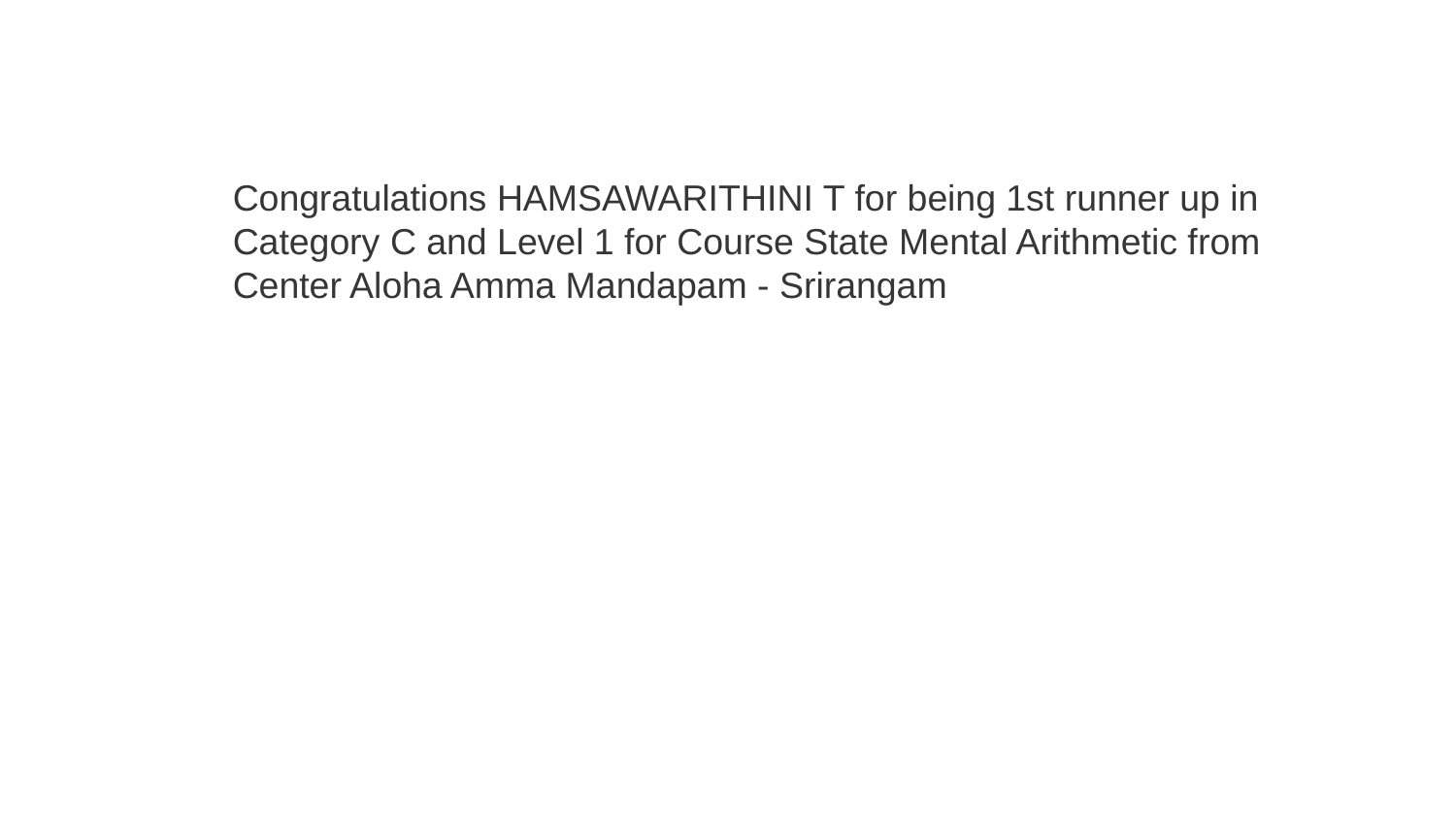

Congratulations HAMSAWARITHINI T for being 1st runner up in Category C and Level 1 for Course State Mental Arithmetic from Center Aloha Amma Mandapam - Srirangam